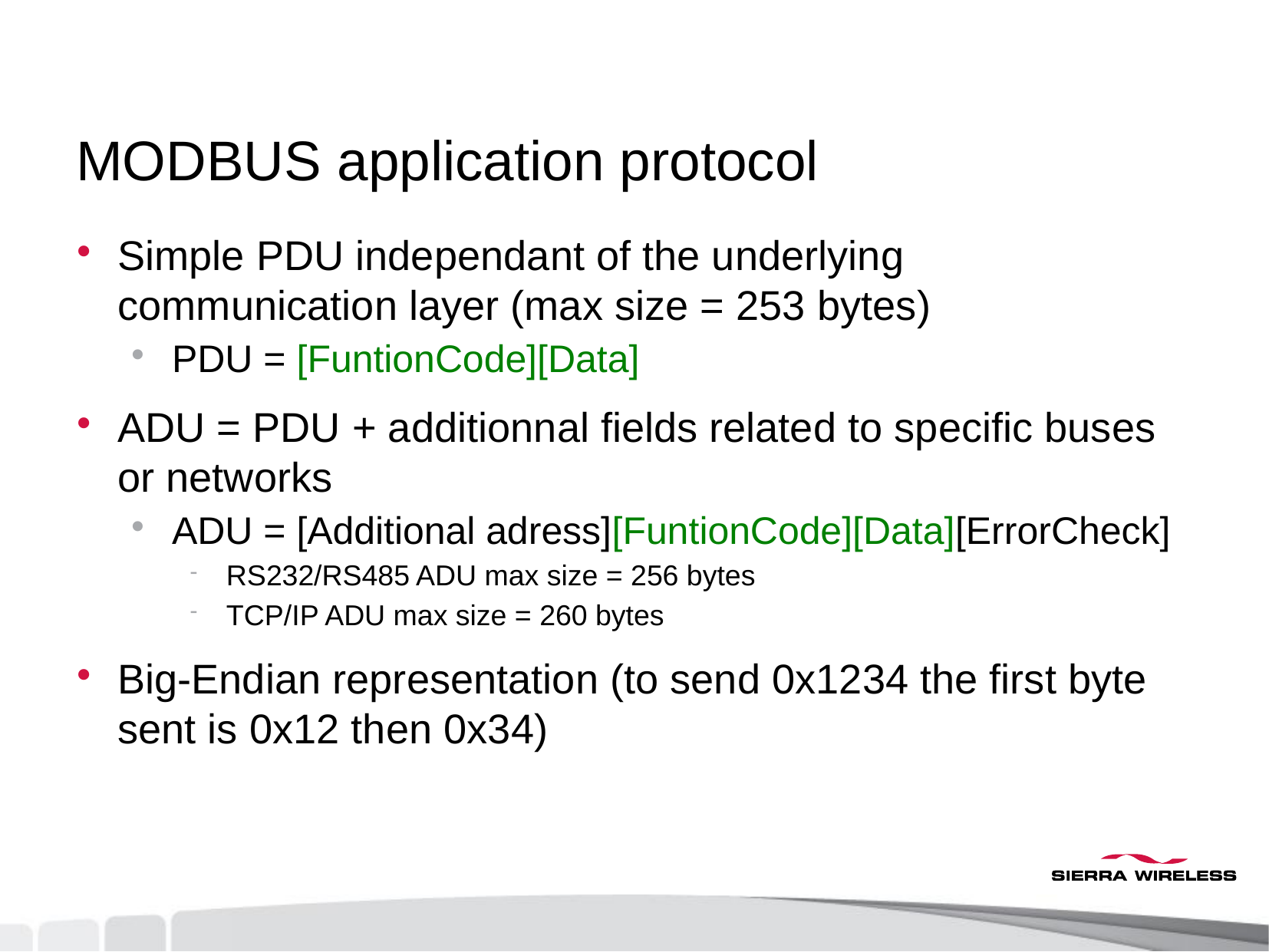

# MODBUS application protocol
Simple PDU independant of the underlying communication layer (max size = 253 bytes)
PDU = [FuntionCode][Data]
ADU = PDU + additionnal fields related to specific buses or networks
ADU = [Additional adress][FuntionCode][Data][ErrorCheck]
RS232/RS485 ADU max size = 256 bytes
TCP/IP ADU max size = 260 bytes
Big-Endian representation (to send 0x1234 the first byte sent is 0x12 then 0x34)